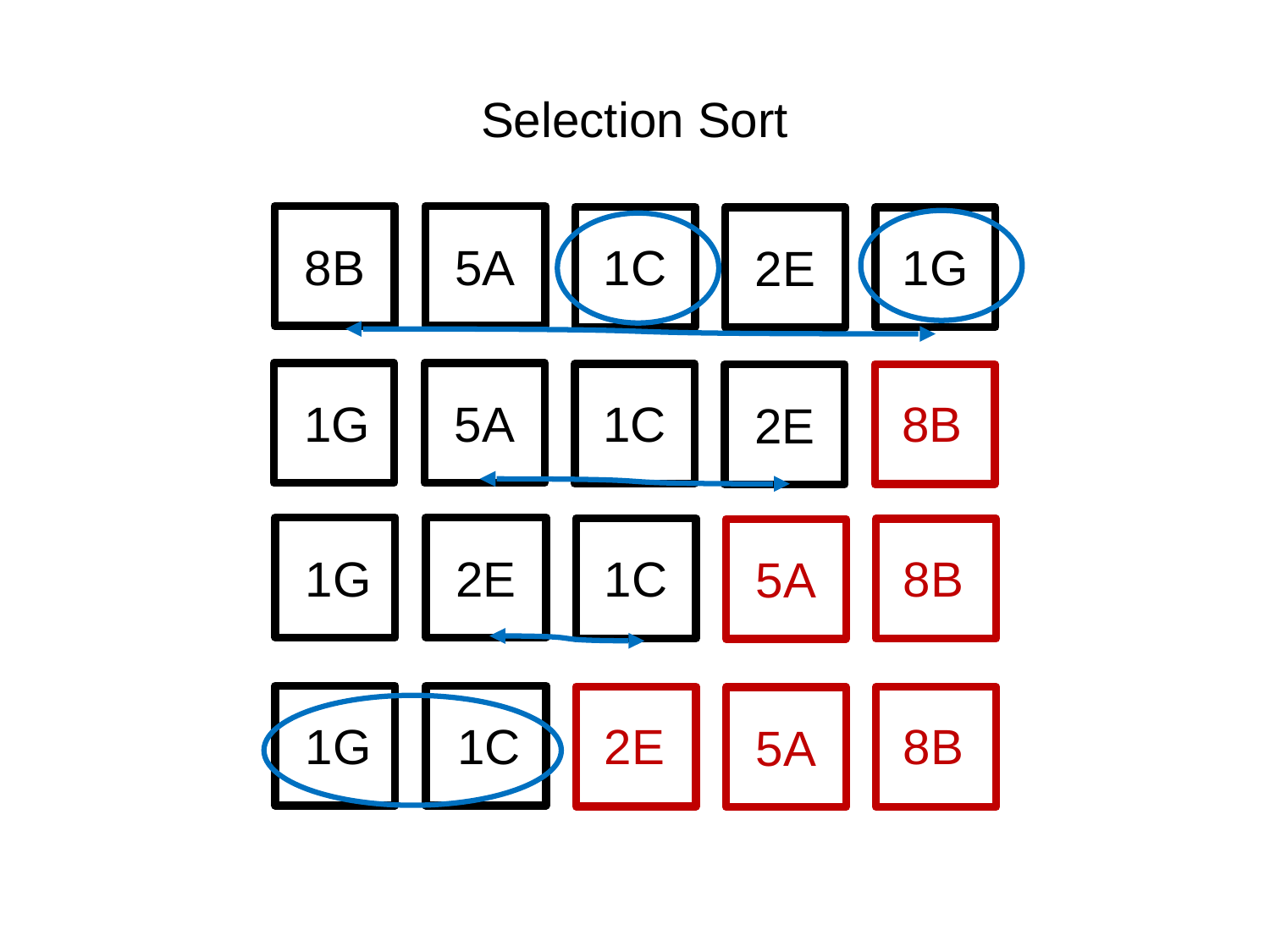

# Selection Sort

8B
5A
1C
1G
2E

1G
5A
1C
8B
2E

1G
2E
1C
8B
5A

1G
1C
2E
8B
5A